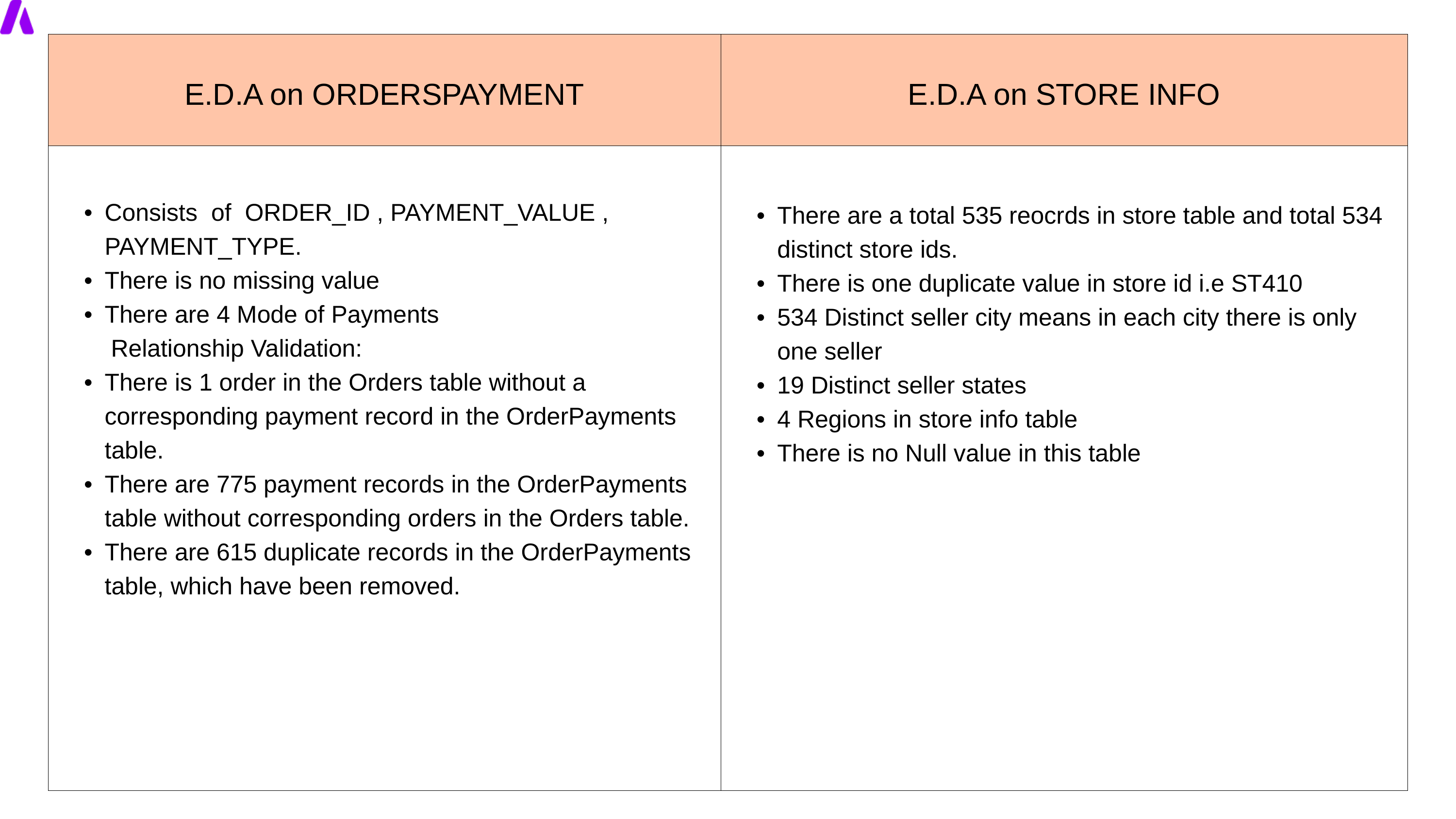

| E.D.A on ORDERSPAYMENT | E.D.A on STORE INFO |
| --- | --- |
| Consists of ORDER\_ID , PAYMENT\_VALUE , PAYMENT\_TYPE.​ There is no missing value There are 4 Mode of Payments Relationship Validation:​ There is 1 order in the Orders table without a corresponding payment record in the OrderPayments table.​ There are 775 payment records in the OrderPayments table without corresponding orders in the Orders table. There are 615 duplicate records in the OrderPayments table, which have been removed. | There are a total 535 reocrds in store table and total 534 distinct store ids. There is one duplicate value in store id i.e ST410​ 534 Distinct seller city means in each city there is only one seller 19 Distinct seller states 4 Regions in store info table There is no Null value in this table |